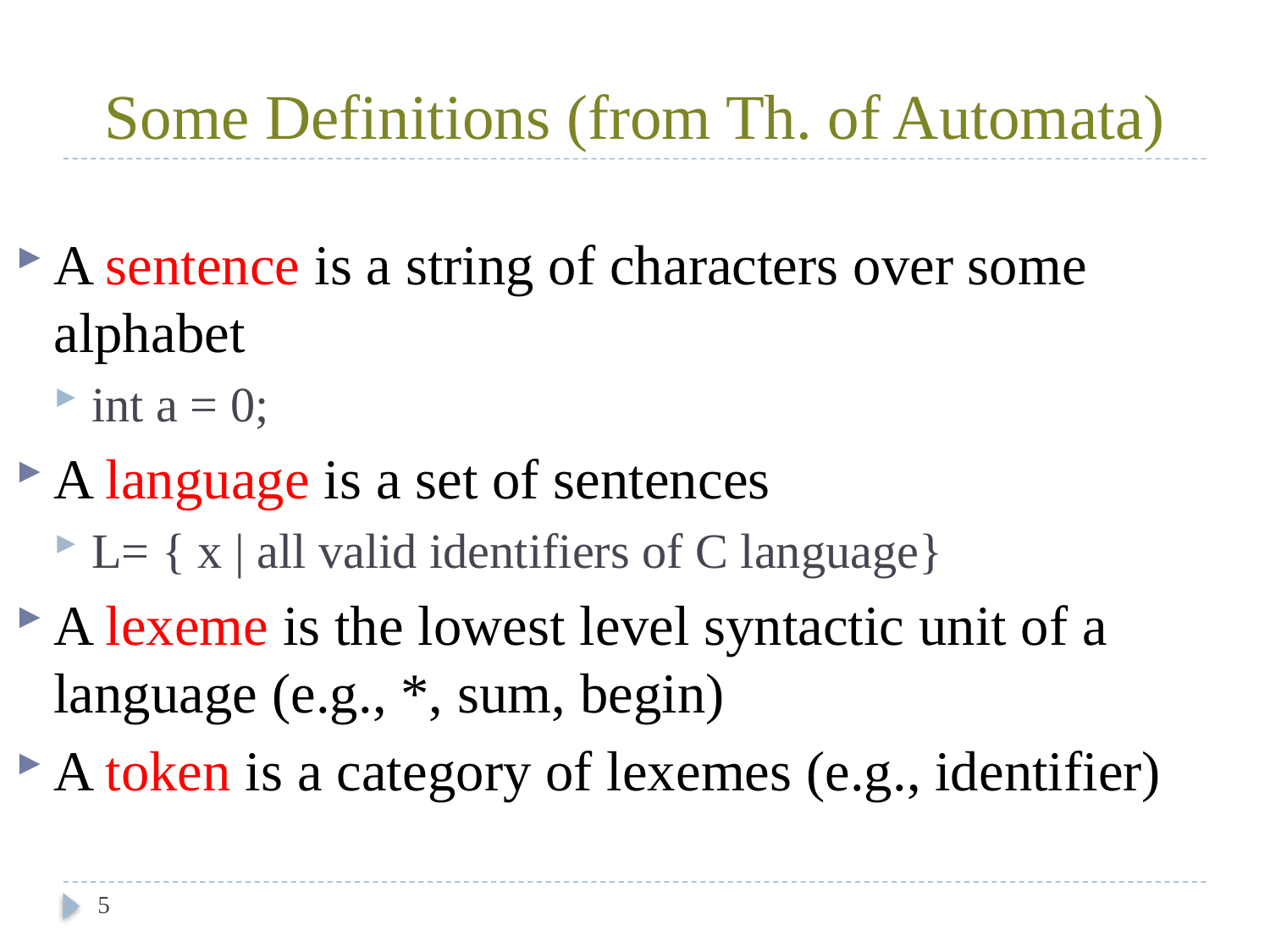

# Some Definitions (from Th. of Automata)
A sentence is a string of characters over some alphabet
int a = 0;
A language is a set of sentences
L= { x | all valid identifiers of C language}
A lexeme is the lowest level syntactic unit of a language (e.g., *, sum, begin)
A token is a category of lexemes (e.g., identifier)
5